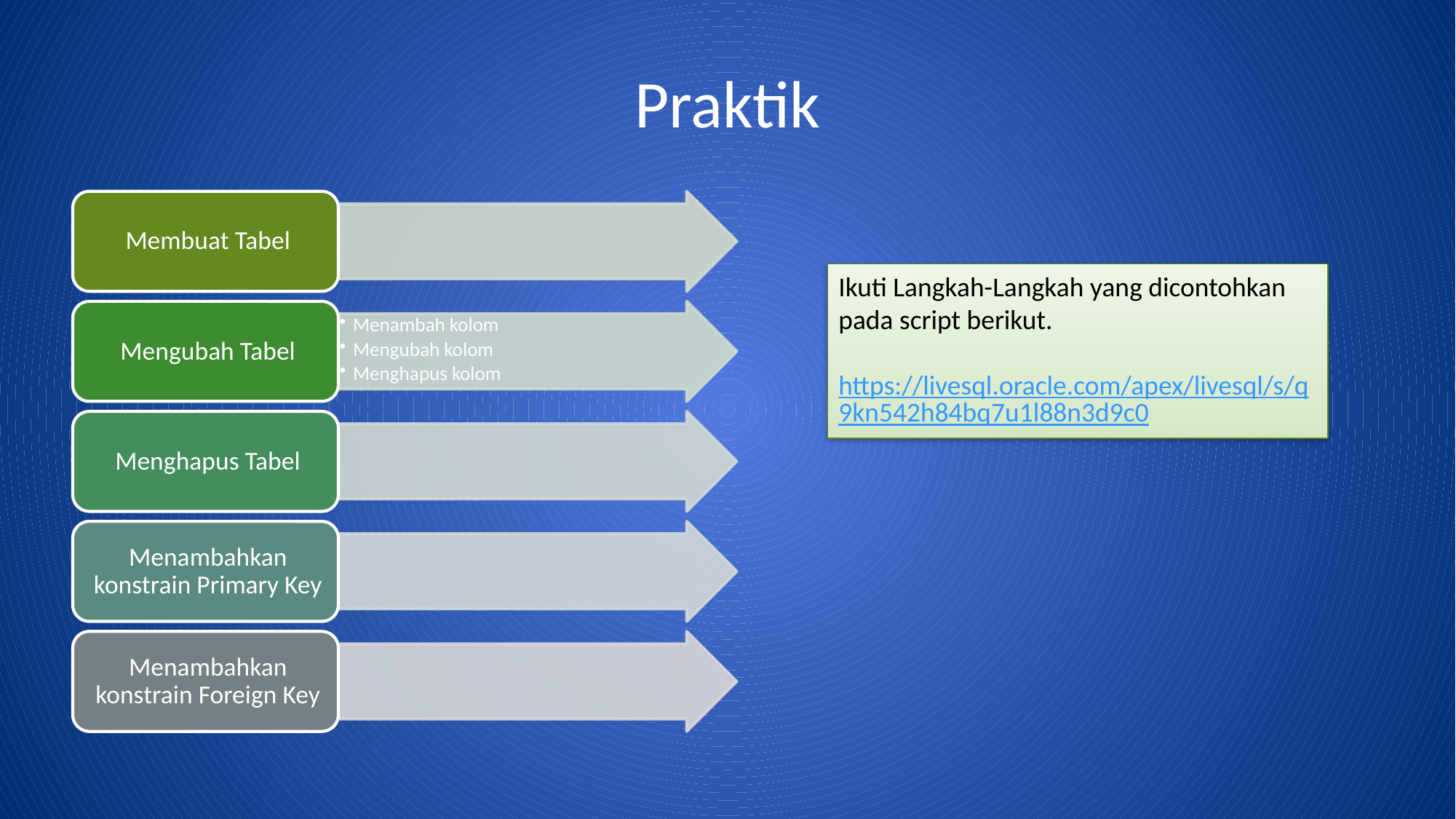

# Praktik
Membuat Tabel
Menambah kolom
Mengubah kolom
Menghapus kolom
Mengubah Tabel
Menghapus Tabel
Menambahkan konstrain Primary Key
Menambahkan konstrain Foreign Key
Ikuti Langkah-Langkah yang dicontohkan pada script berikut.

https://livesql.oracle.com/apex/livesql/s/q9kn542h84bq7u1l88n3d9c0